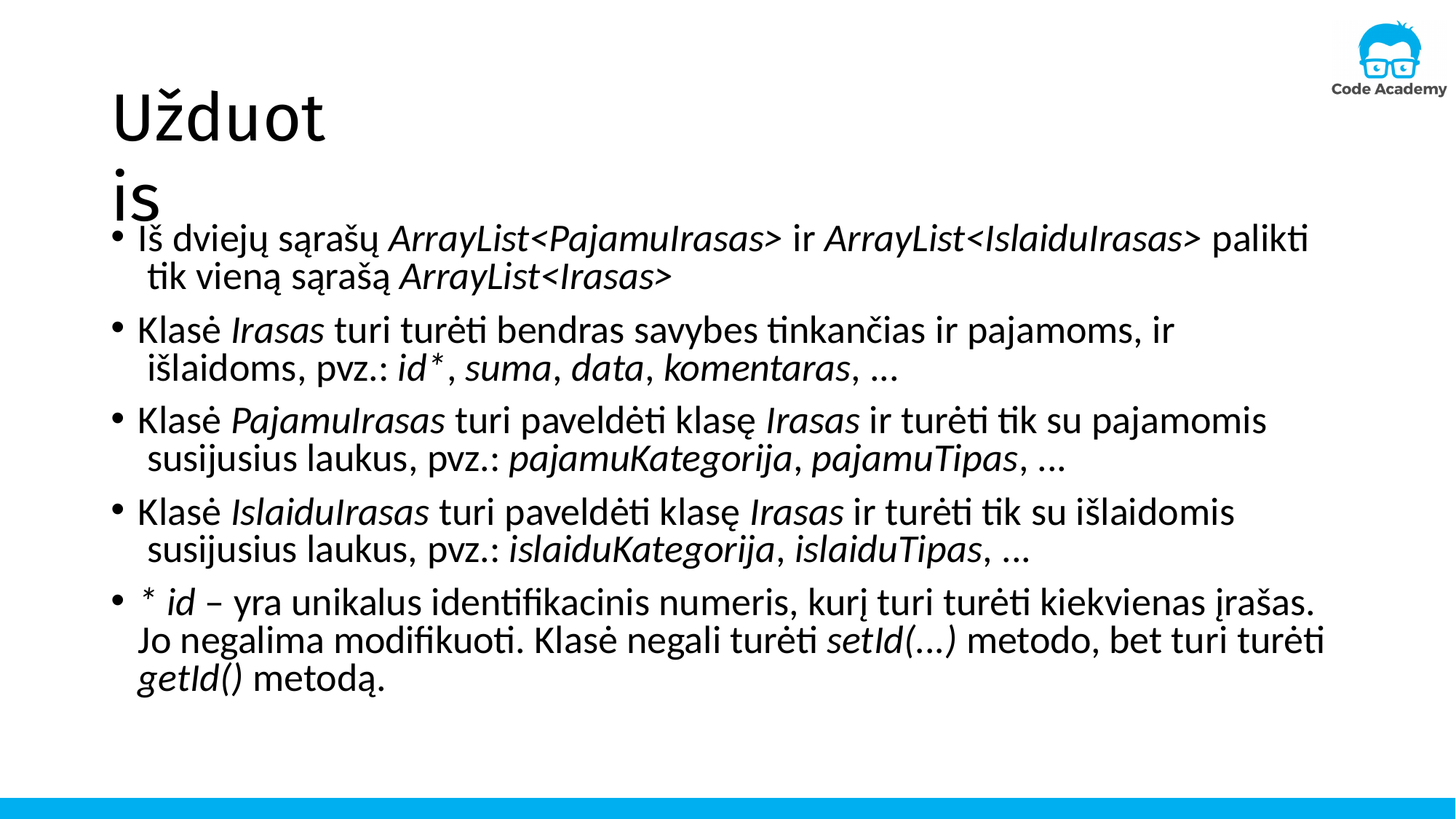

# Užduotis
Iš dviejų sąrašų ArrayList<PajamuIrasas> ir ArrayList<IslaiduIrasas> palikti  tik vieną sąrašą ArrayList<Irasas>
Klasė Irasas turi turėti bendras savybes tinkančias ir pajamoms, ir  išlaidoms, pvz.: id*, suma, data, komentaras, ...
Klasė PajamuIrasas turi paveldėti klasę Irasas ir turėti tik su pajamomis  susijusius laukus, pvz.: pajamuKategorija, pajamuTipas, ...
Klasė IslaiduIrasas turi paveldėti klasę Irasas ir turėti tik su išlaidomis  susijusius laukus, pvz.: islaiduKategorija, islaiduTipas, ...
* id – yra unikalus identifikacinis numeris, kurį turi turėti kiekvienas įrašas.  Jo negalima modifikuoti. Klasė negali turėti setId(...) metodo, bet turi turėti  getId() metodą.